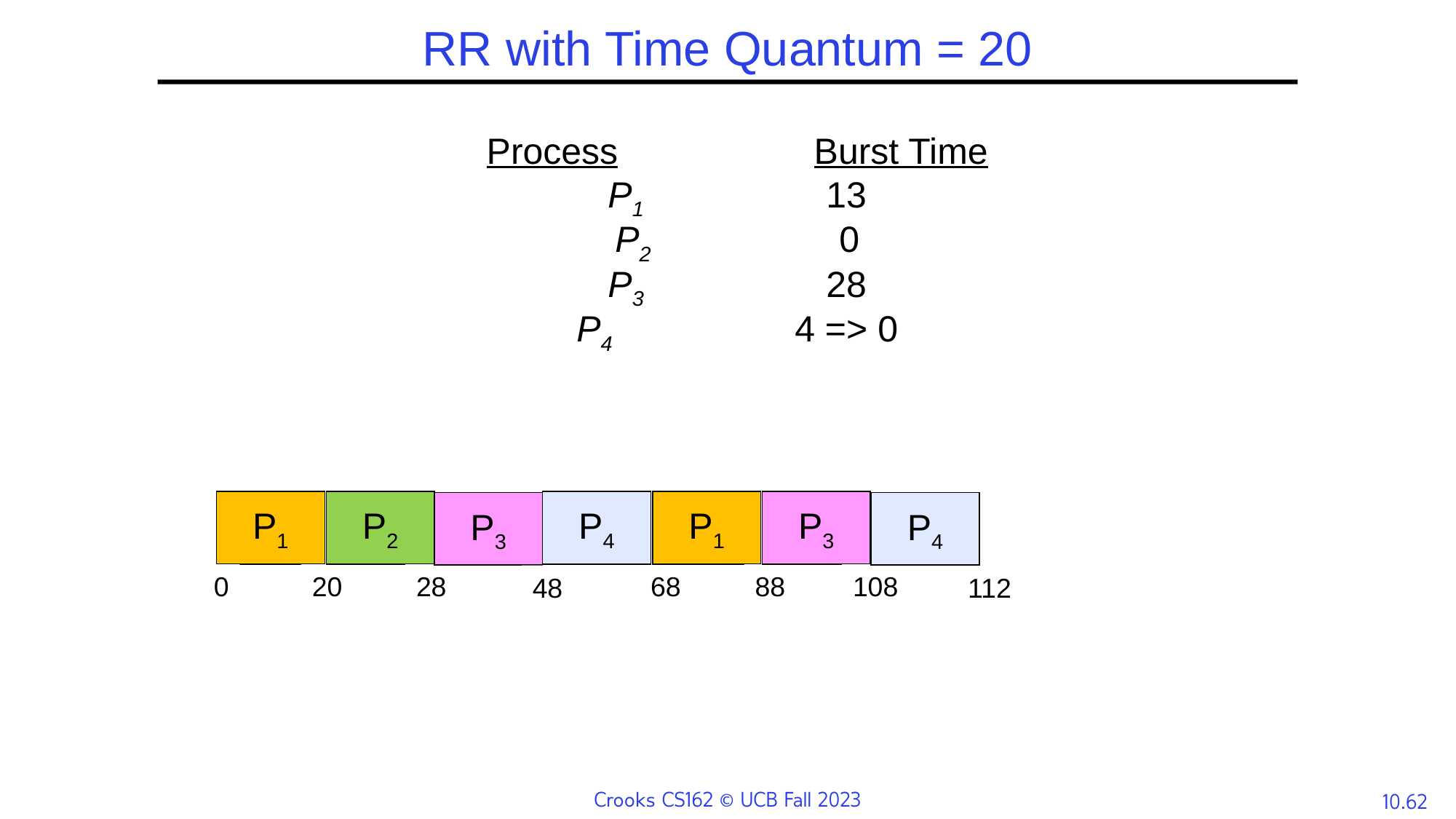

# RR with Time Quantum = 20
Process		Burst Time
P1	  	13
P2	 	 0
P3	 	28
P4		4 => 0

P1
0
20
P2
28
P4
P1
P3
108
P3
48
P4
112
68
88